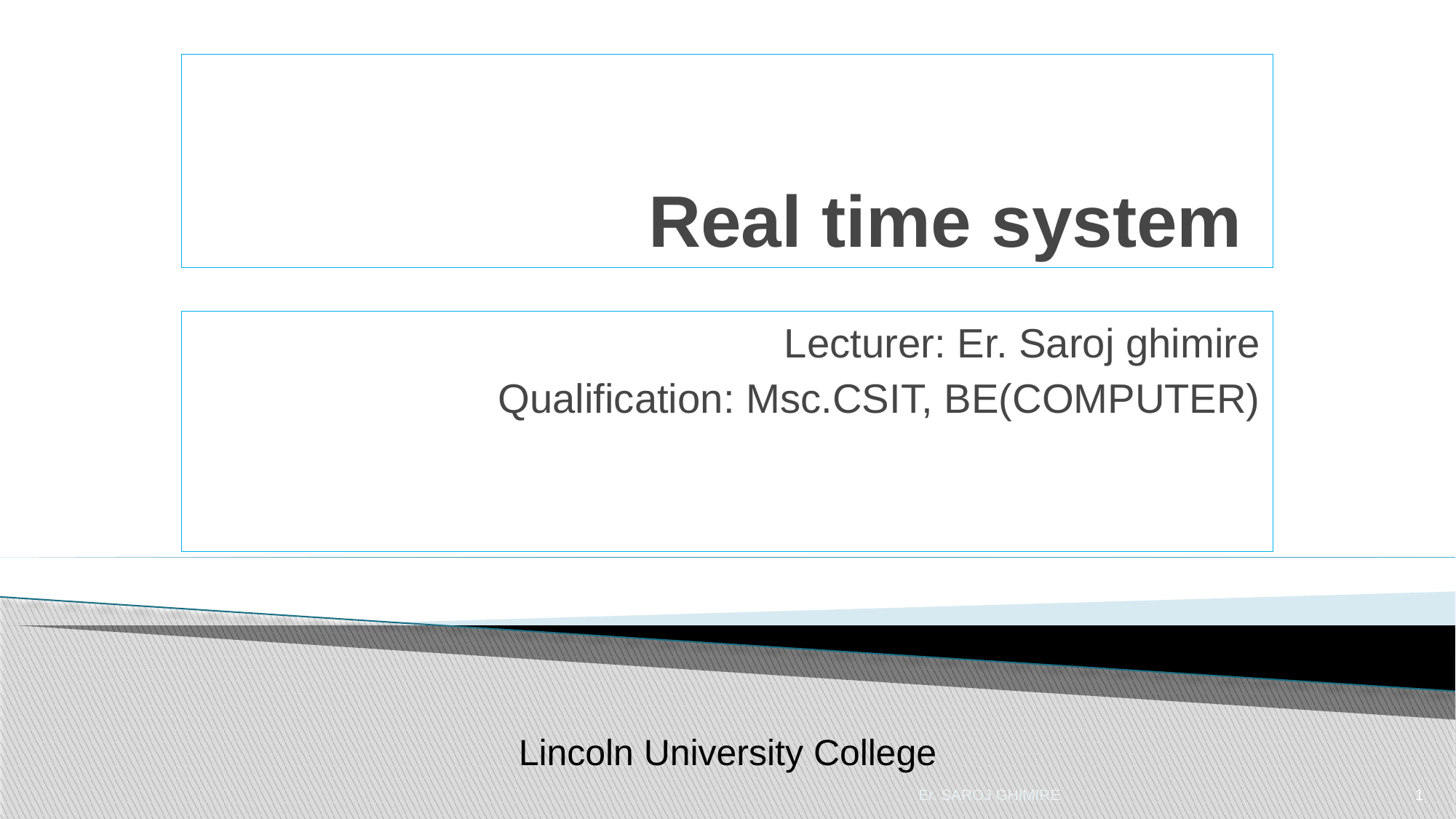

# Real time system
Lecturer: Er. Saroj ghimire
Qualification: Msc.CSIT, BE(COMPUTER)
Lincoln University College
Er. SAROJ GHIMIRE
1